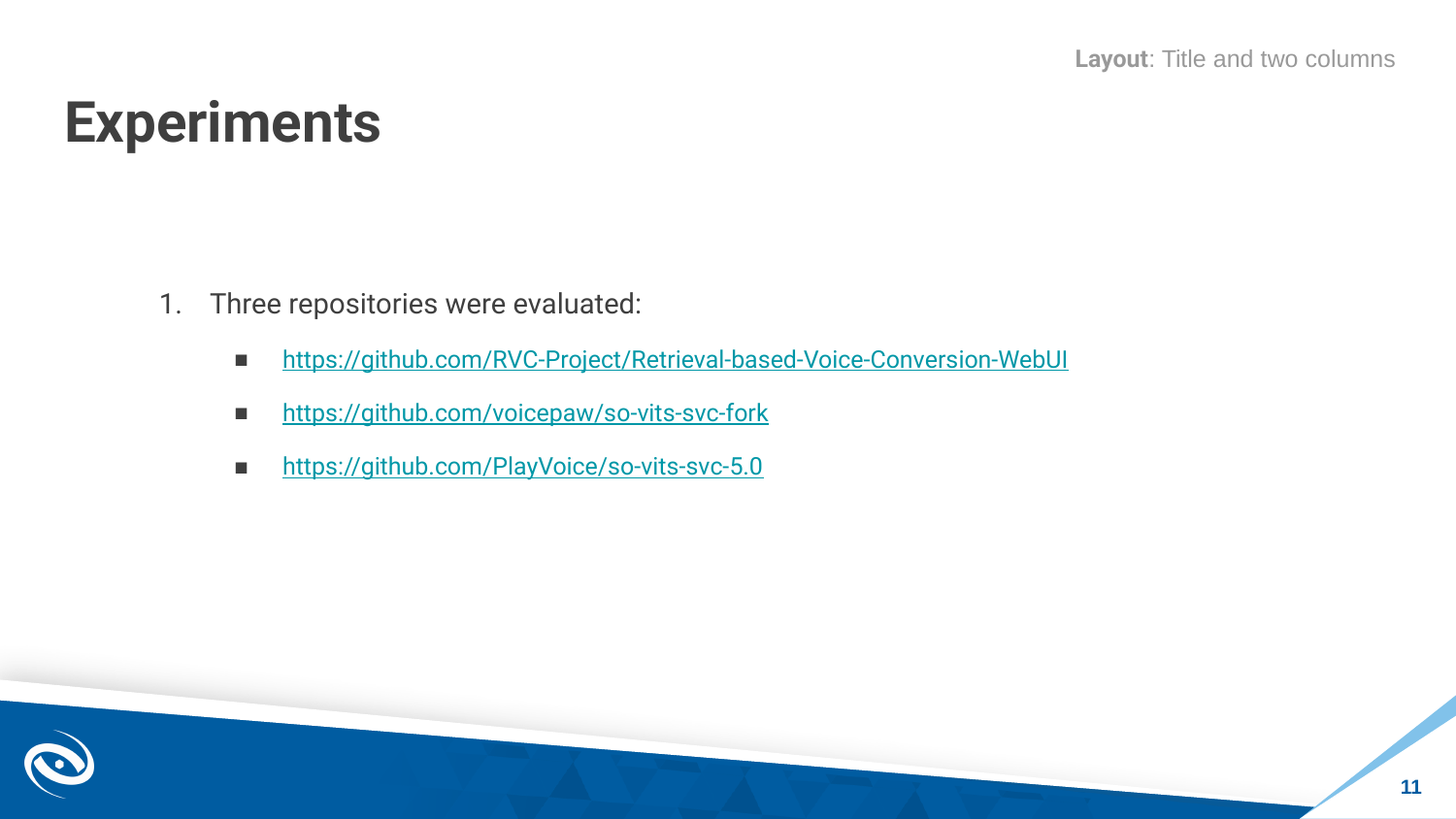

Layout: Title and two columns
# Experiments
Three repositories were evaluated:
https://github.com/RVC-Project/Retrieval-based-Voice-Conversion-WebUI
https://github.com/voicepaw/so-vits-svc-fork
https://github.com/PlayVoice/so-vits-svc-5.0

11